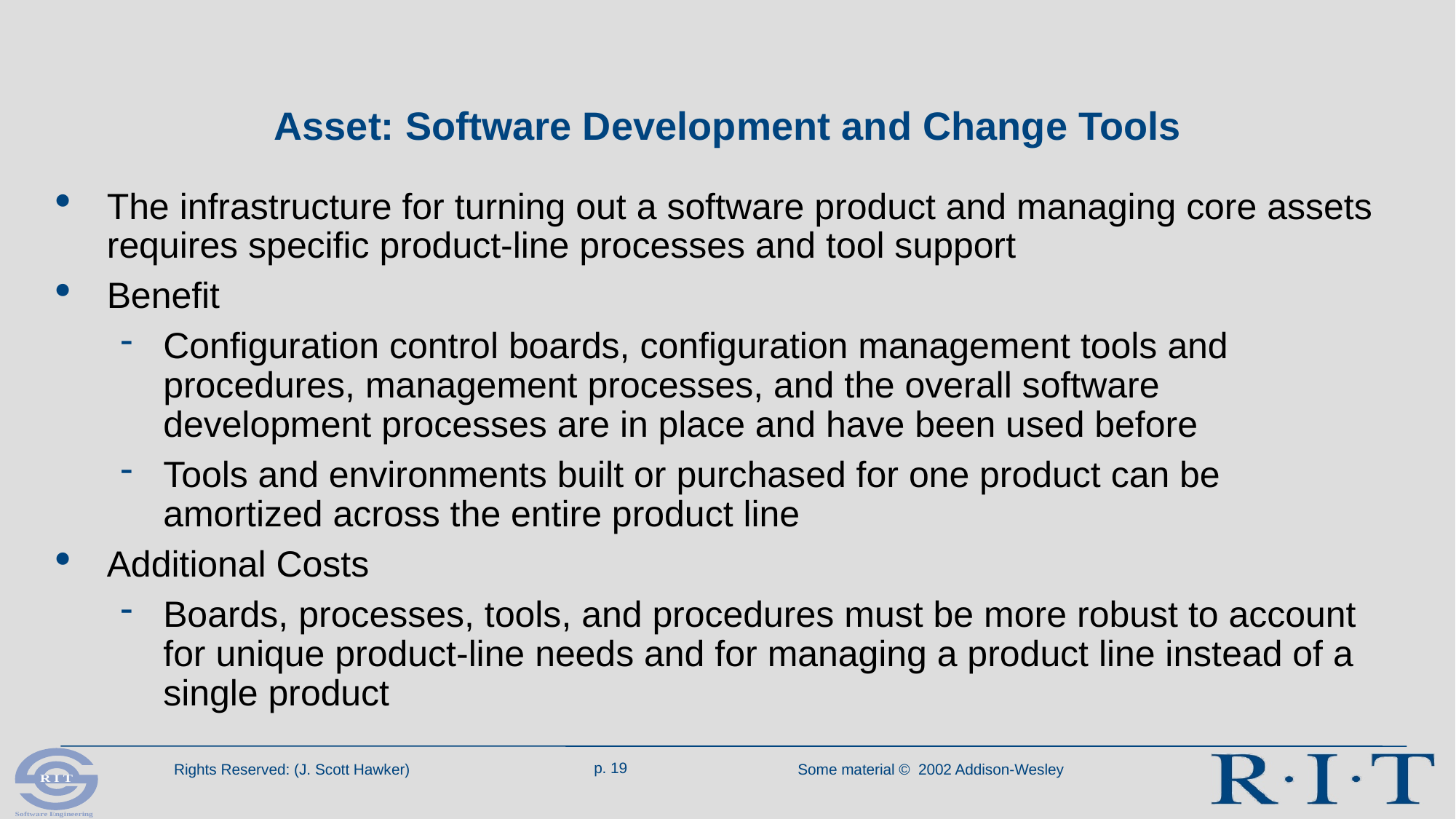

# Asset: Software Development and Change Tools
The infrastructure for turning out a software product and managing core assets requires specific product-line processes and tool support
Benefit
Configuration control boards, configuration management tools and procedures, management processes, and the overall software development processes are in place and have been used before
Tools and environments built or purchased for one product can be amortized across the entire product line
Additional Costs
Boards, processes, tools, and procedures must be more robust to account for unique product-line needs and for managing a product line instead of a single product